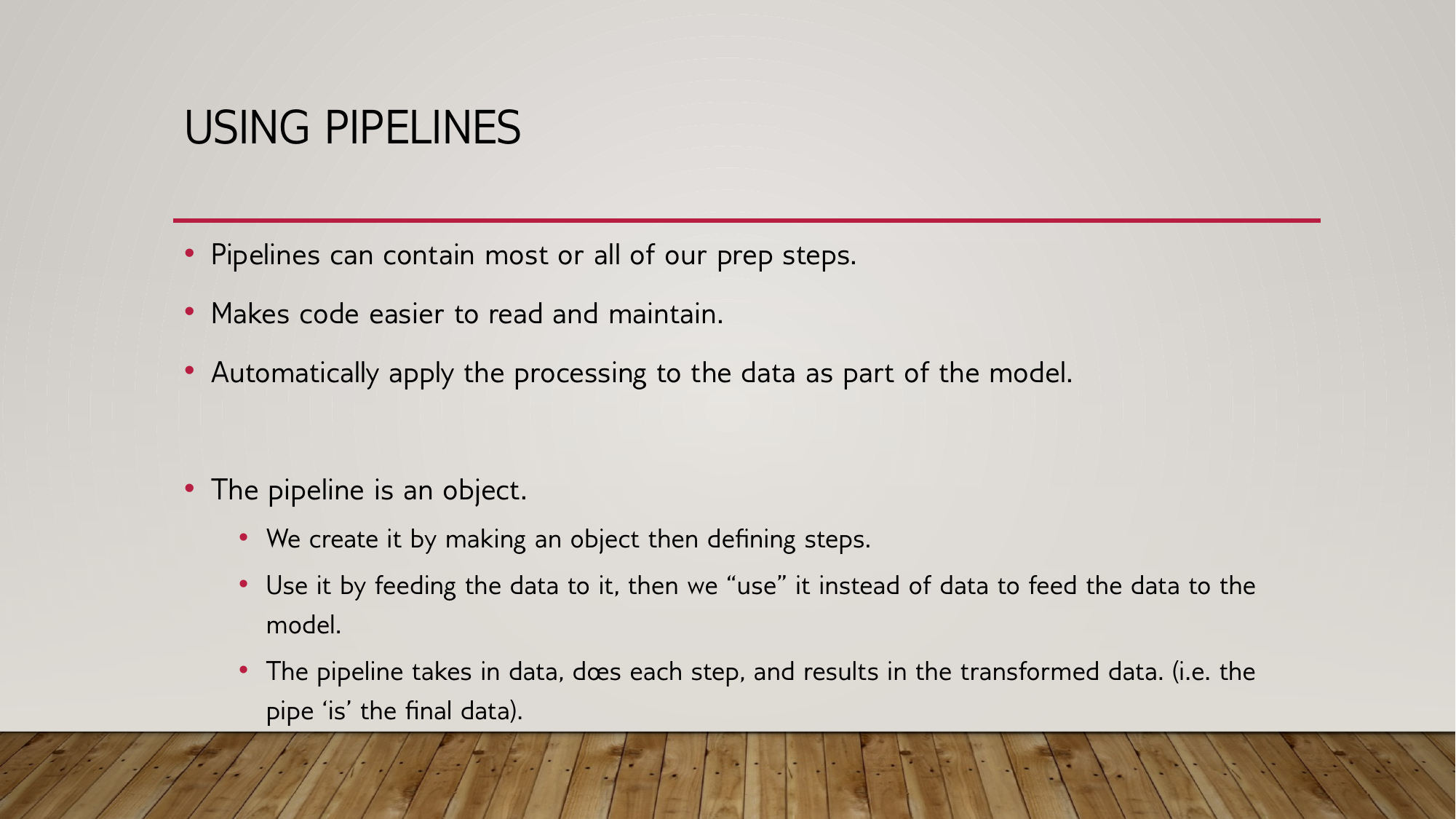

# Using Pipelines
Pipelines can contain most or all of our prep steps.
Makes code easier to read and maintain.
Automatically apply the processing to the data as part of the model.

The pipeline is an object.
We create it by making an object then defining steps.
Use it by feeding the data to it, then we “use” it instead of data to feed the data to the model.
The pipeline takes in data, does each step, and results in the transformed data. (i.e. the pipe ‘is’ the final data).